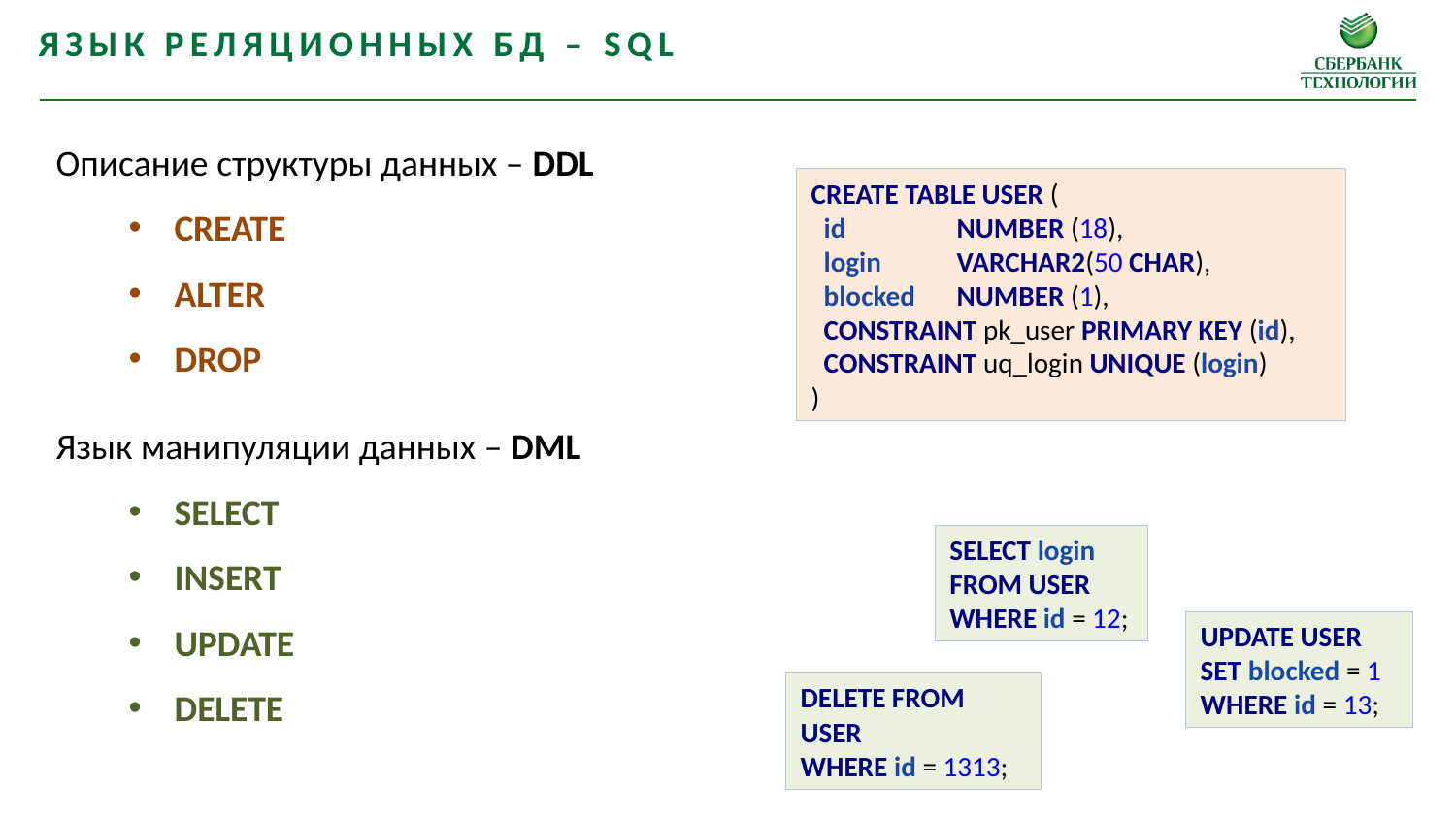

Язык реляционных БД – SQL
Описание структуры данных – DDL
CREATE
ALTER
DROP

Язык манипуляции данных – DML
SELECT
INSERT
UPDATE
DELETE
CREATE TABLE USER (
  id 	NUMBER (18),
  login 	VARCHAR2(50 CHAR),
  blocked 	NUMBER (1),
  CONSTRAINT pk_user PRIMARY KEY (id),
  CONSTRAINT uq_login UNIQUE (login)
)
SELECT login
FROM USER
WHERE id = 12;
UPDATE USER
SET blocked = 1
WHERE id = 13;
DELETE FROM USER
WHERE id = 1313;